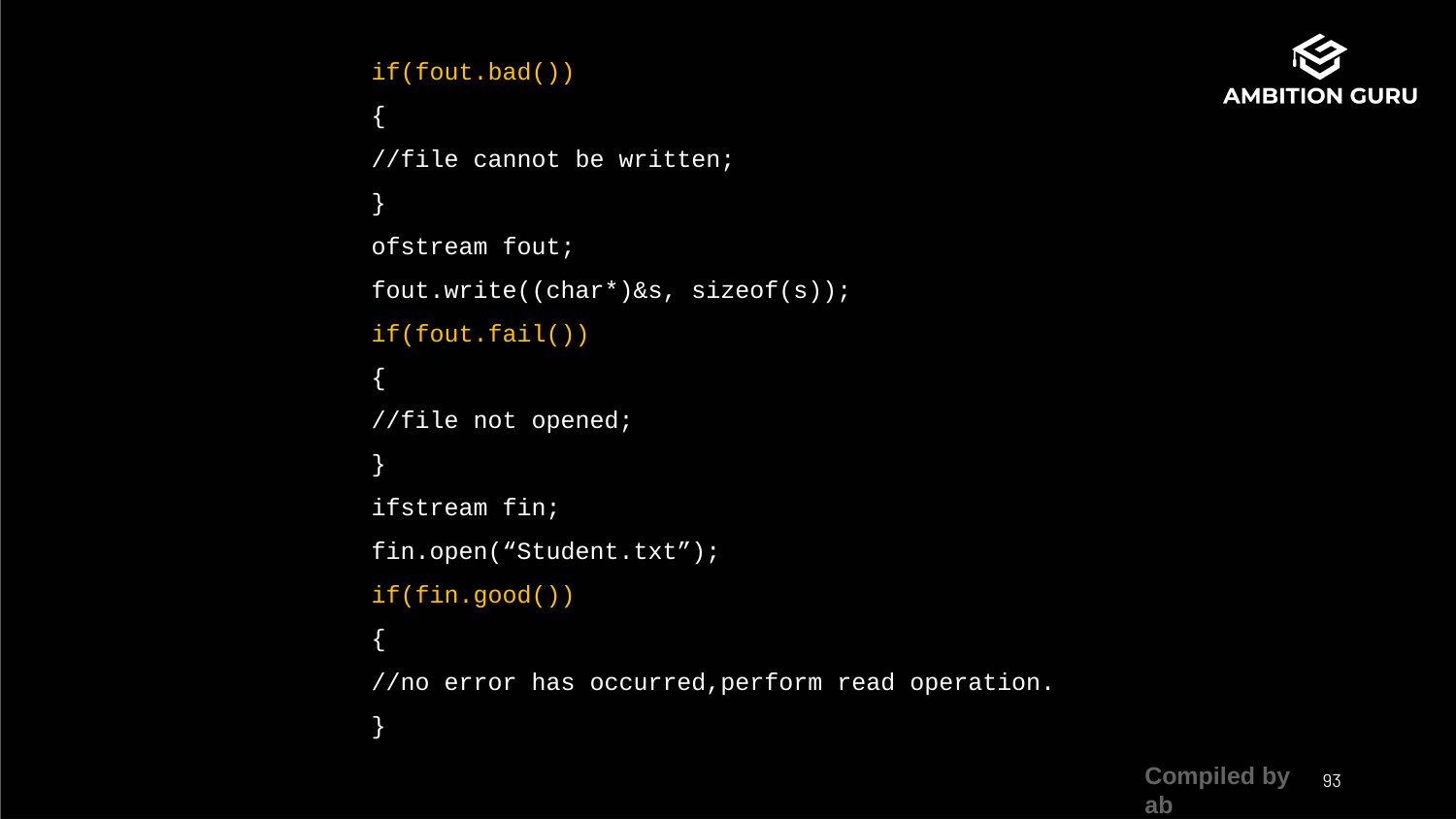

if(fout.bad())
{
//file cannot be written;
}
ofstream fout;
fout.write((char*)&s, sizeof(s));
if(fout.fail())
{
//file not opened;
}
ifstream fin;
fin.open(“Student.txt”);
if(fin.good())
{
//no error has occurred,perform read operation.
}

93